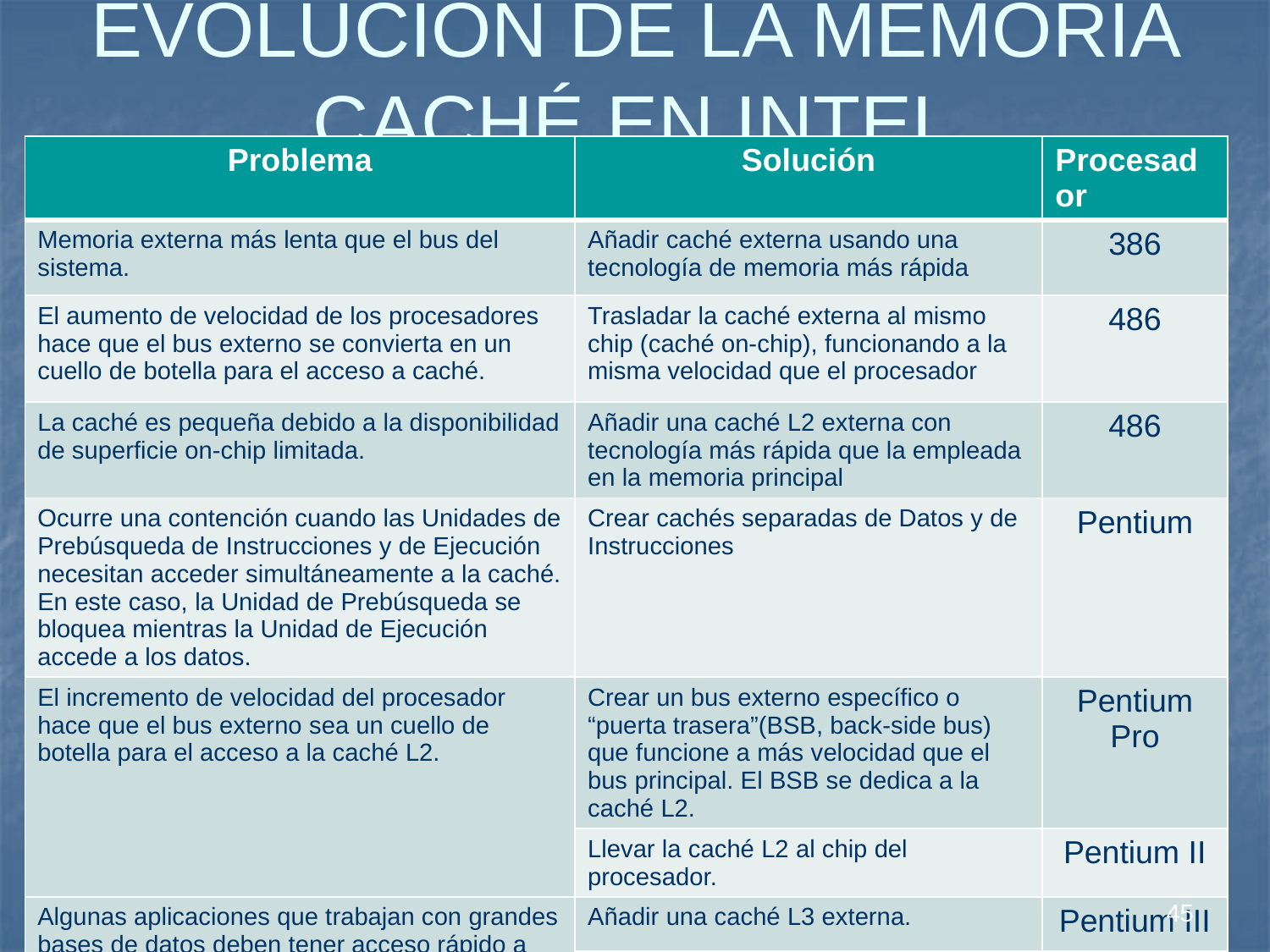

# EVOLUCIÓN DE LA MEMORIA CACHÉ EN INTEL
| Problema | Solución | Procesador |
| --- | --- | --- |
| Memoria externa más lenta que el bus del sistema. | Añadir caché externa usando una tecnología de memoria más rápida | 386 |
| El aumento de velocidad de los procesadores hace que el bus externo se convierta en un cuello de botella para el acceso a caché. | Trasladar la caché externa al mismo chip (caché on-chip), funcionando a la misma velocidad que el procesador | 486 |
| La caché es pequeña debido a la disponibilidad de superficie on-chip limitada. | Añadir una caché L2 externa con tecnología más rápida que la empleada en la memoria principal | 486 |
| Ocurre una contención cuando las Unidades de Prebúsqueda de Instrucciones y de Ejecución necesitan acceder simultáneamente a la caché. En este caso, la Unidad de Prebúsqueda se bloquea mientras la Unidad de Ejecución accede a los datos. | Crear cachés separadas de Datos y de Instrucciones | Pentium |
| El incremento de velocidad del procesador hace que el bus externo sea un cuello de botella para el acceso a la caché L2. | Crear un bus externo específico o “puerta trasera”(BSB, back-side bus) que funcione a más velocidad que el bus principal. El BSB se dedica a la caché L2. | Pentium Pro |
|  | Llevar la caché L2 al chip del procesador. | Pentium II |
| Algunas aplicaciones que trabajan con grandes bases de datos deben tener acceso rápido a cantidades ingentes de datos. Las cachés on-chip existentes (L2) son demasiado pequeñas. | Añadir una caché L3 externa. | Pentium III |
|  | Trasladar la caché L3 al interior del chip (on-chip) | Pentium 4 |
45